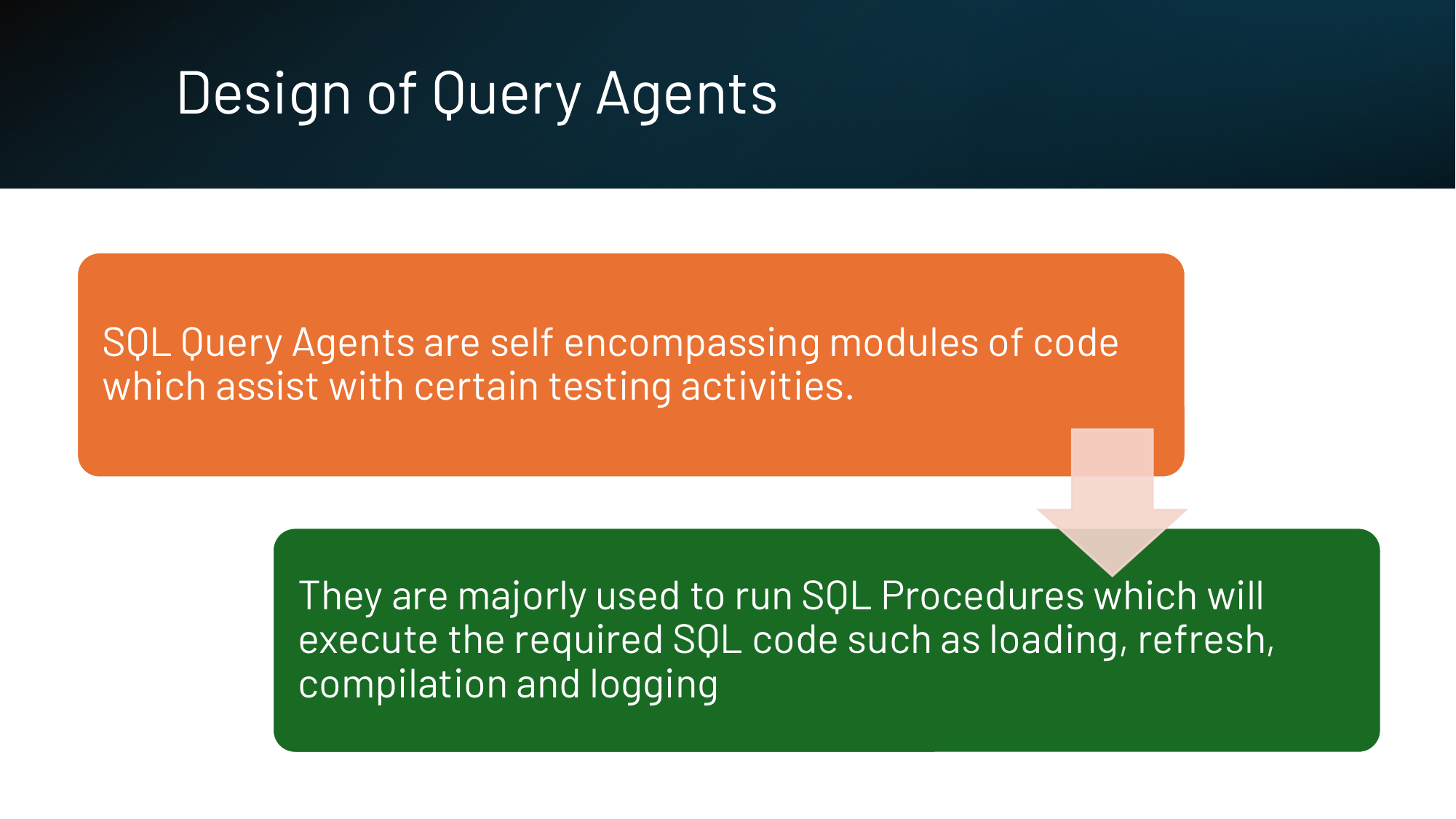

# Design of Query Agents
SQL Query Agents are self encompassing modules of code which assist with certain testing activities.
They are majorly used to run SQL Procedures which will execute the required SQL code such as loading, refresh, compilation and logging